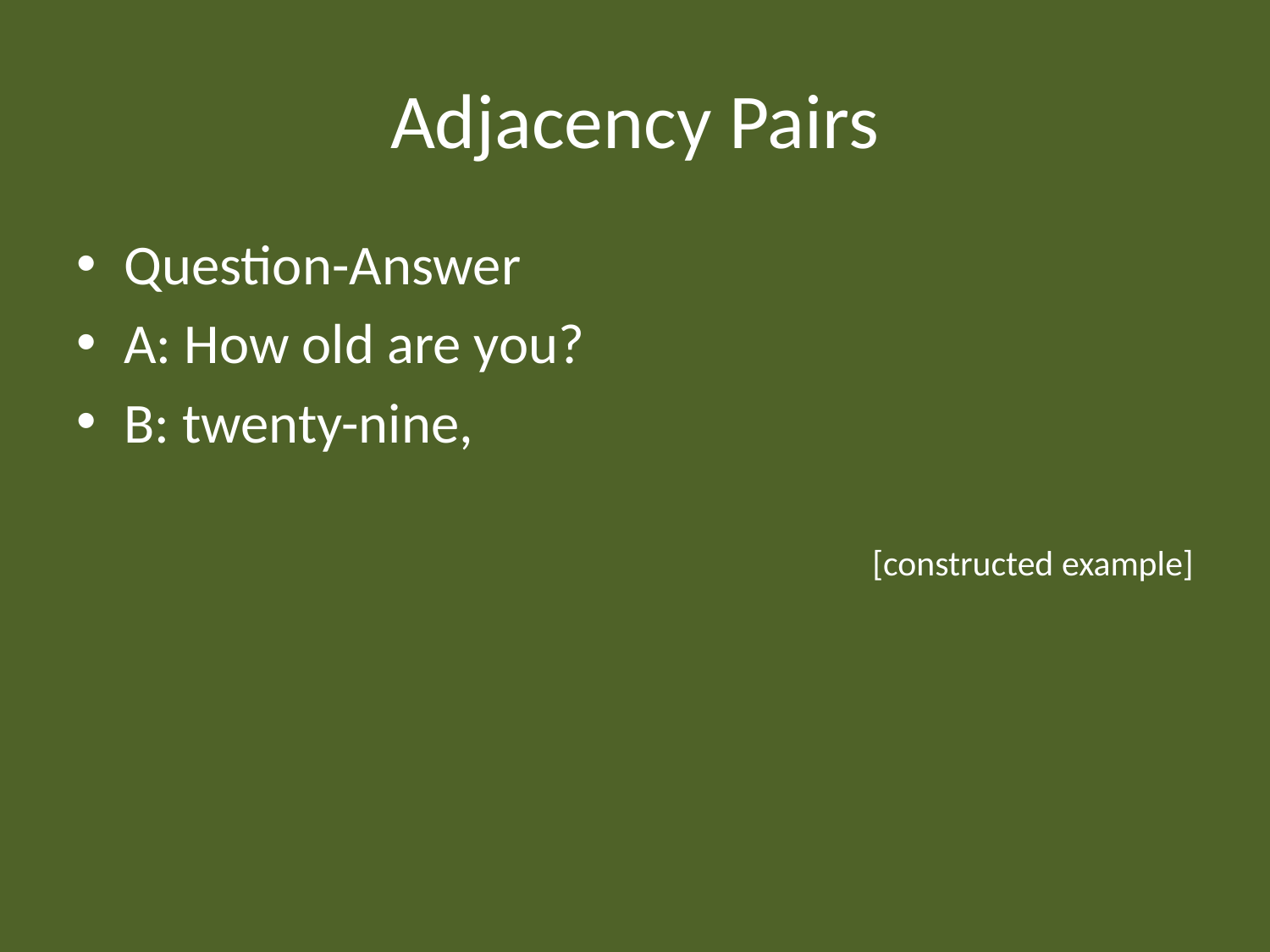

# Adjacency Pairs
Question-Answer
A: How old are you?
B: twenty-nine,

[constructed example]